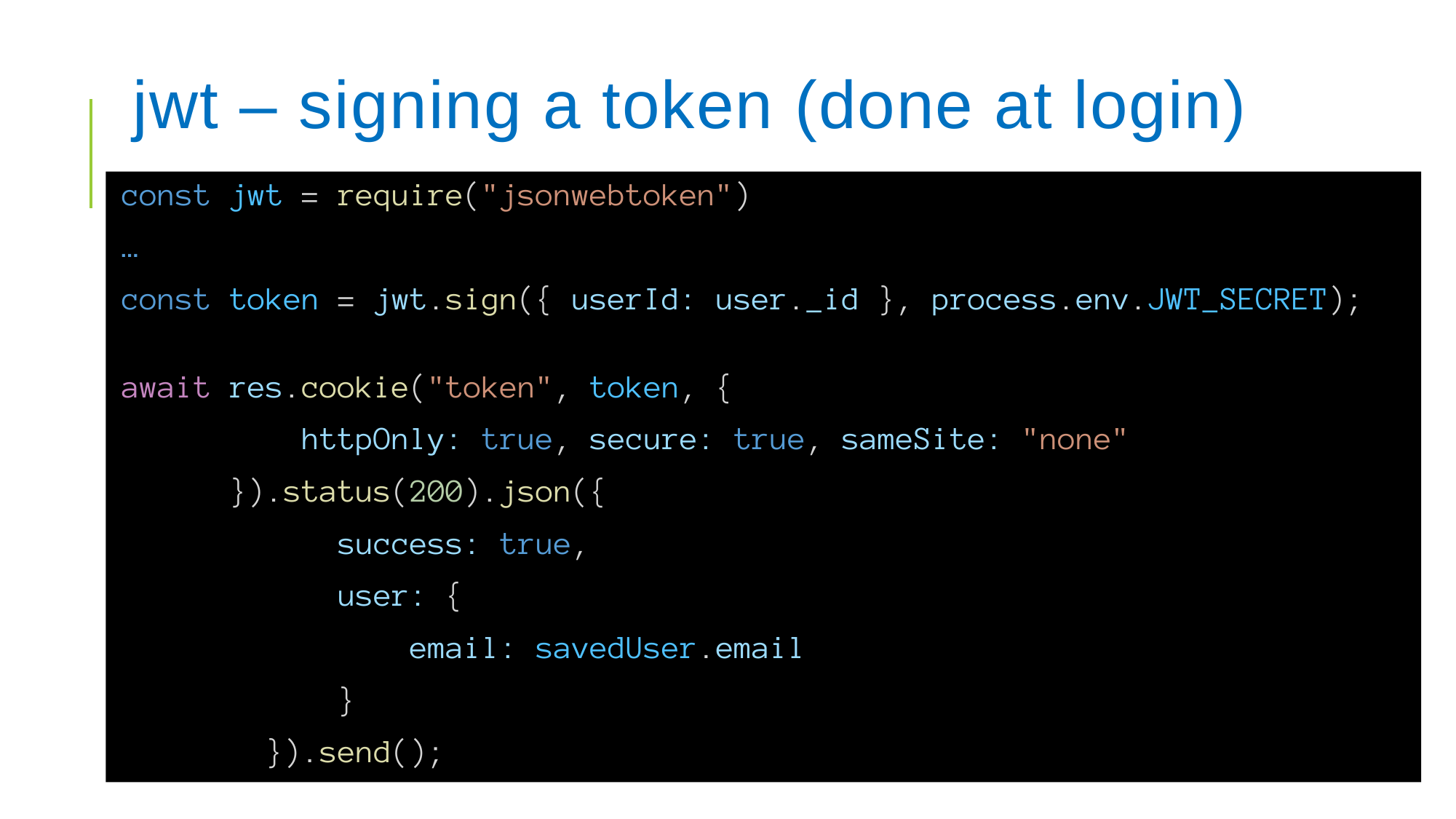

# jwt – signing a token (done at login)
const jwt = require("jsonwebtoken")
…
const token = jwt.sign({ userId: user._id }, process.env.JWT_SECRET);
await res.cookie("token", token, {
          httpOnly: true, secure: true, sameSite: "none"
      }).status(200).json({
            success: true,
            user: {
                email: savedUser.email
            }
        }).send();